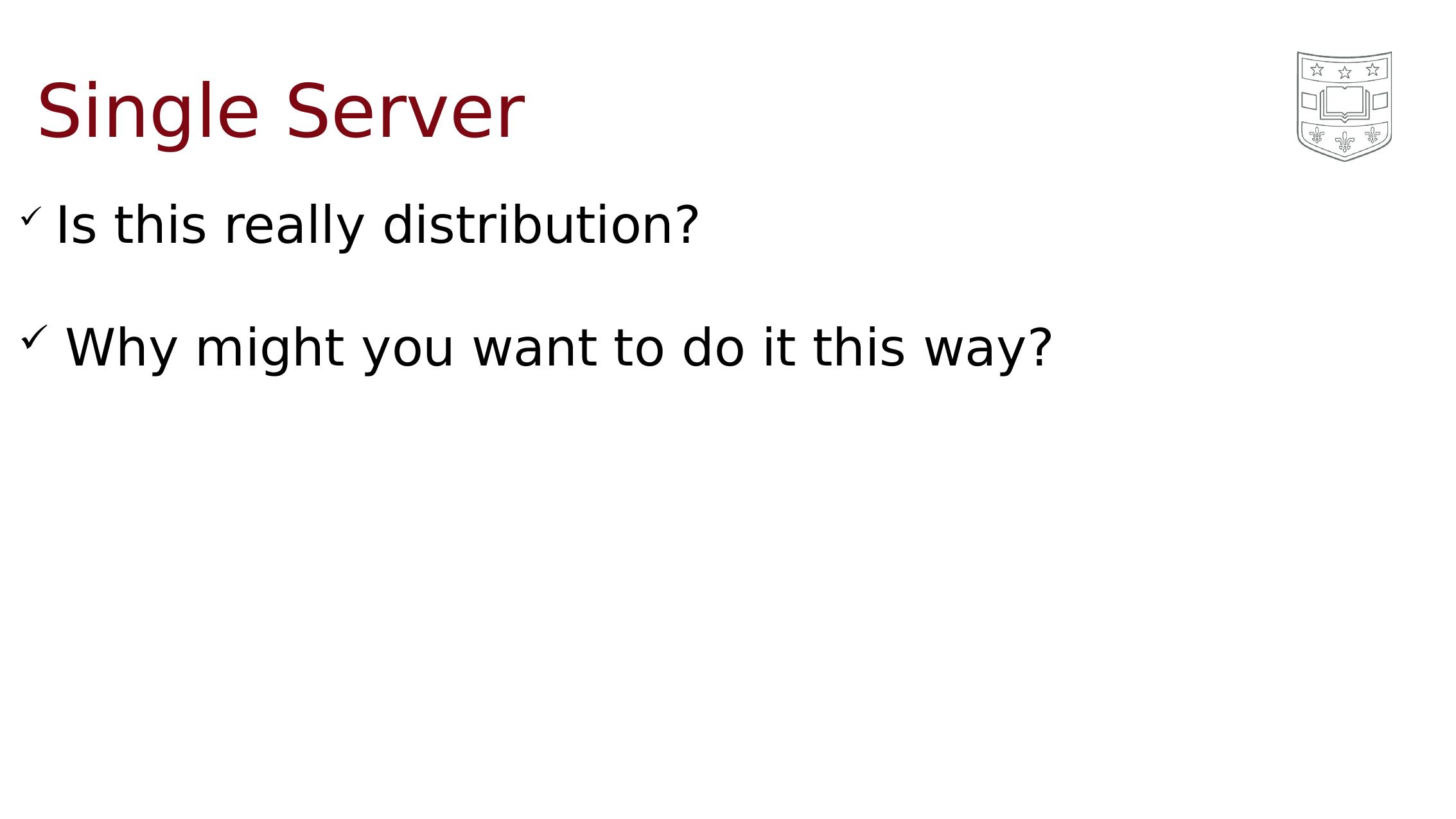

# Single Server
Is this really distribution?

Why might you want to do it this way?